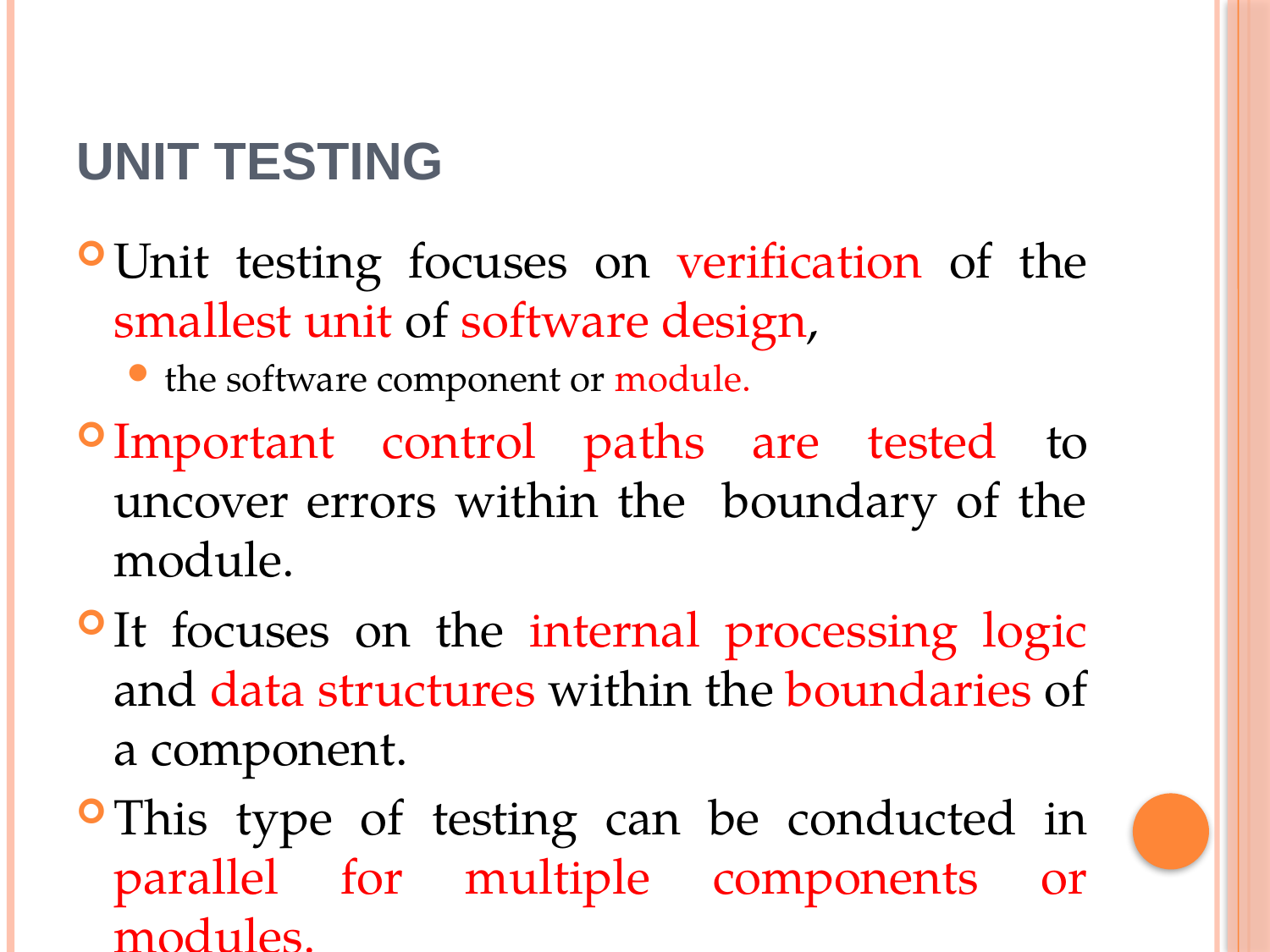

# UNIT TESTING
Unit testing focuses on verification of the smallest unit of software design,
the software component or module.
Important control paths are tested to uncover errors within the  boundary of the module.
It focuses on the internal processing logic and data structures within the boundaries of a component.
This type of testing can be conducted in parallel for multiple components or modules.